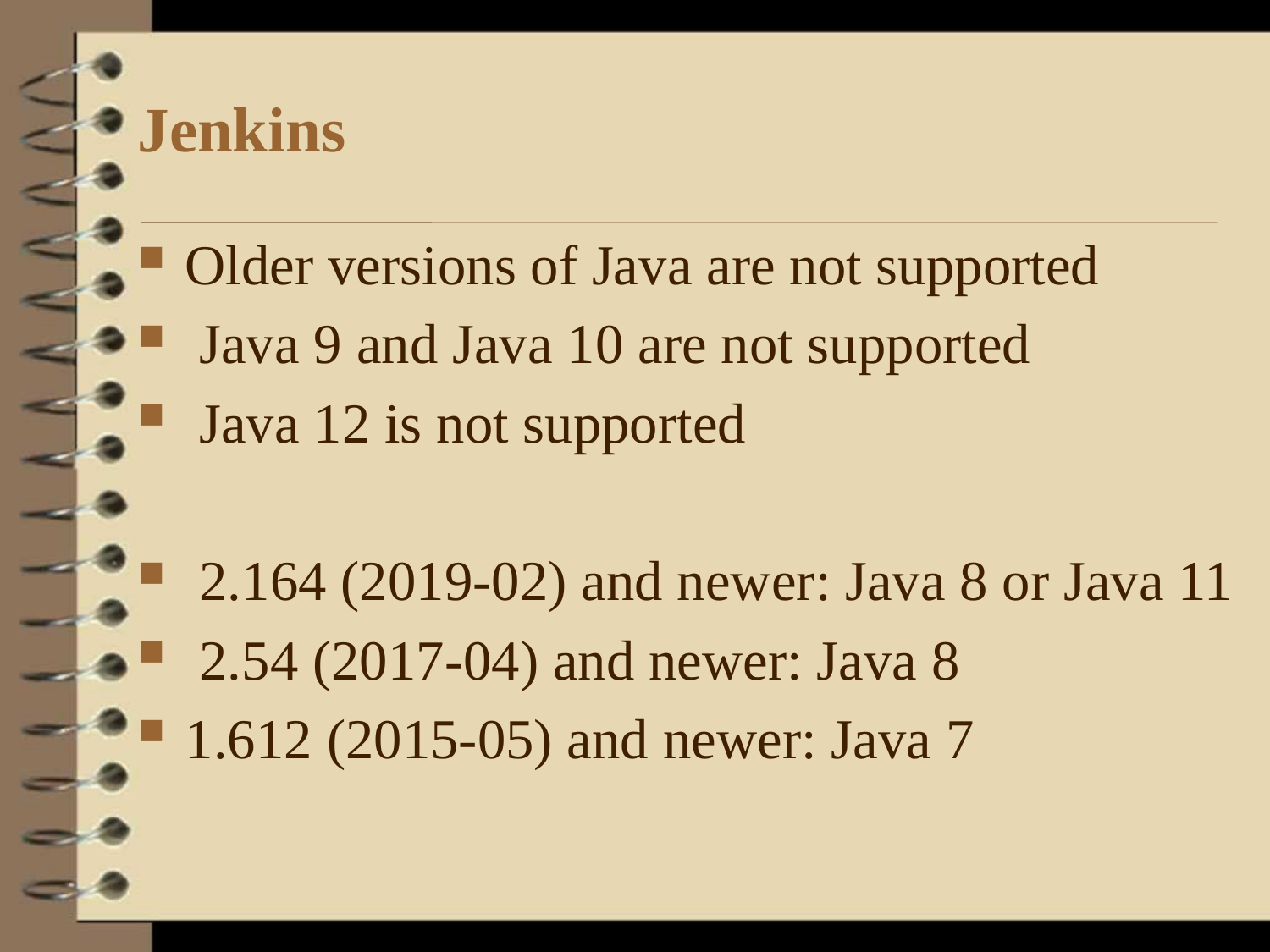

# Jenkins
Older versions of Java are not supported
 Java 9 and Java 10 are not supported
 Java 12 is not supported

 2.164 (2019-02) and newer: Java 8 or Java 11
 2.54 (2017-04) and newer: Java 8
1.612 (2015-05) and newer: Java 7